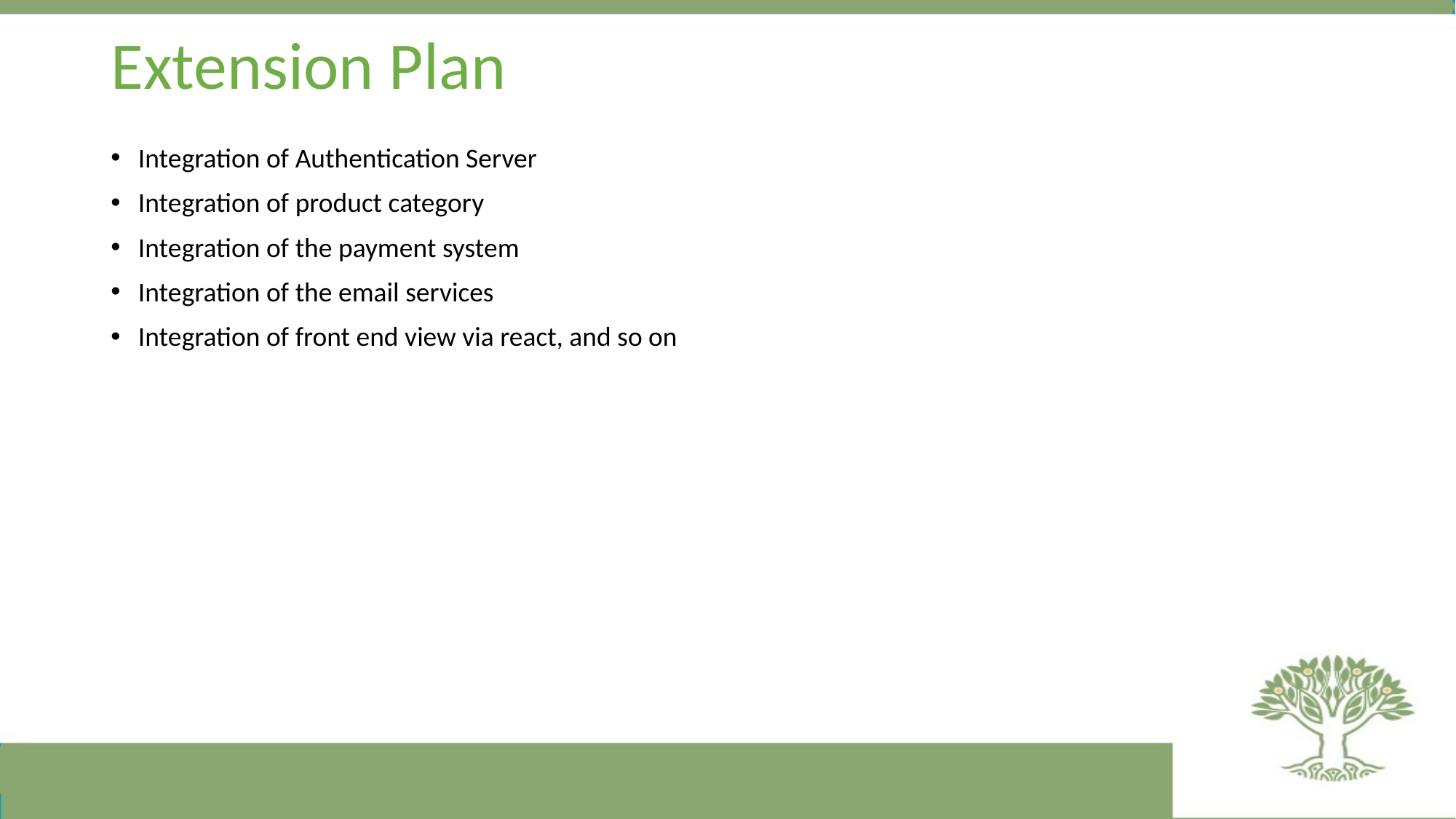

# Extension Plan
Integration of Authentication Server
Integration of product category
Integration of the payment system
Integration of the email services
Integration of front end view via react, and so on